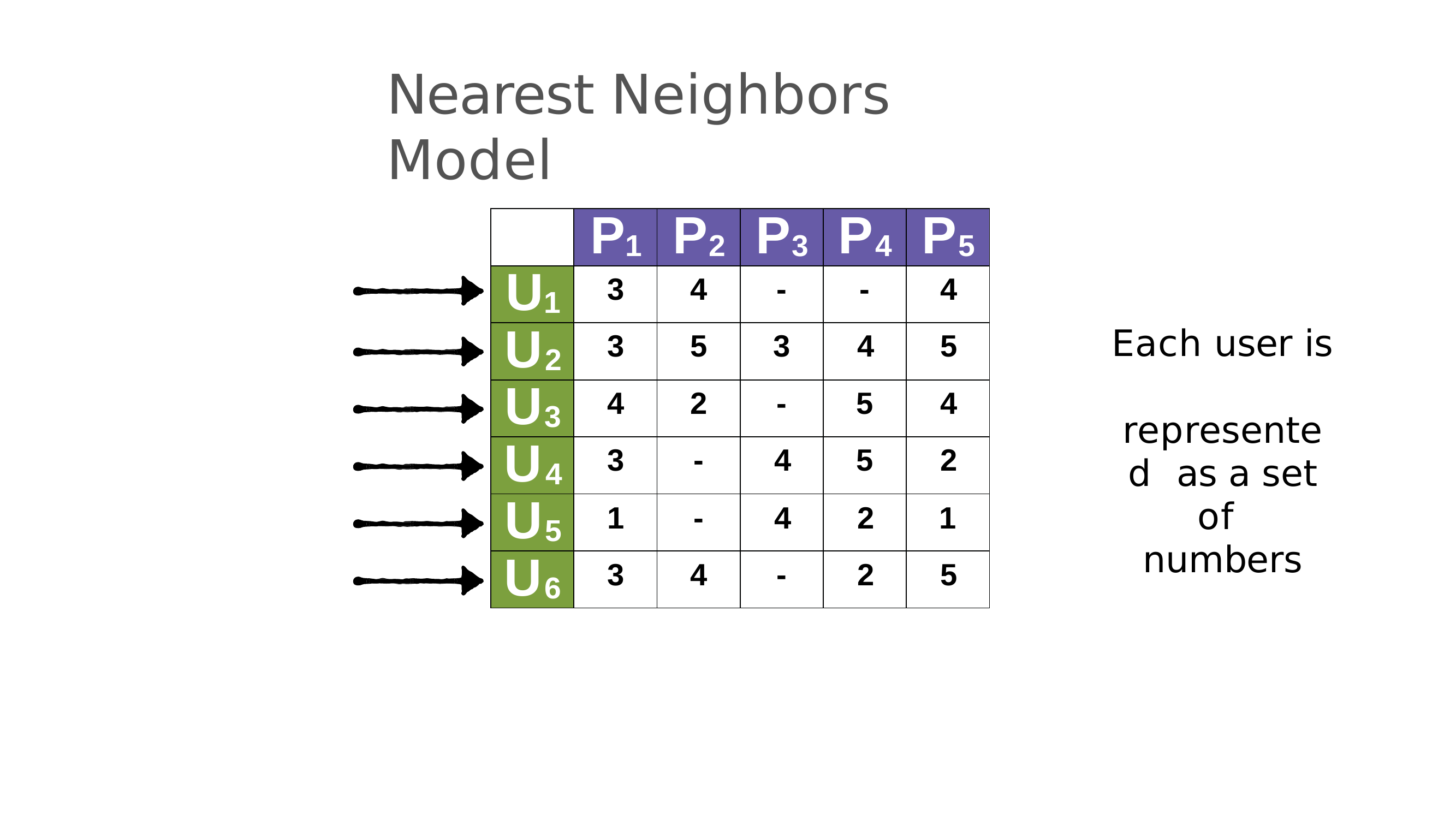

# Nearest Neighbors Model
|  | P1 | P2 | P3 | P4 | P5 |
| --- | --- | --- | --- | --- | --- |
| U1 | 3 | 4 | - | - | 4 |
| U2 | 3 | 5 | 3 | 4 | 5 |
| U3 | 4 | 2 | - | 5 | 4 |
| U4 | 3 | - | 4 | 5 | 2 |
| U5 | 1 | - | 4 | 2 | 1 |
| U6 | 3 | 4 | - | 2 | 5 |

Each user is  represented  as a set of  numbers